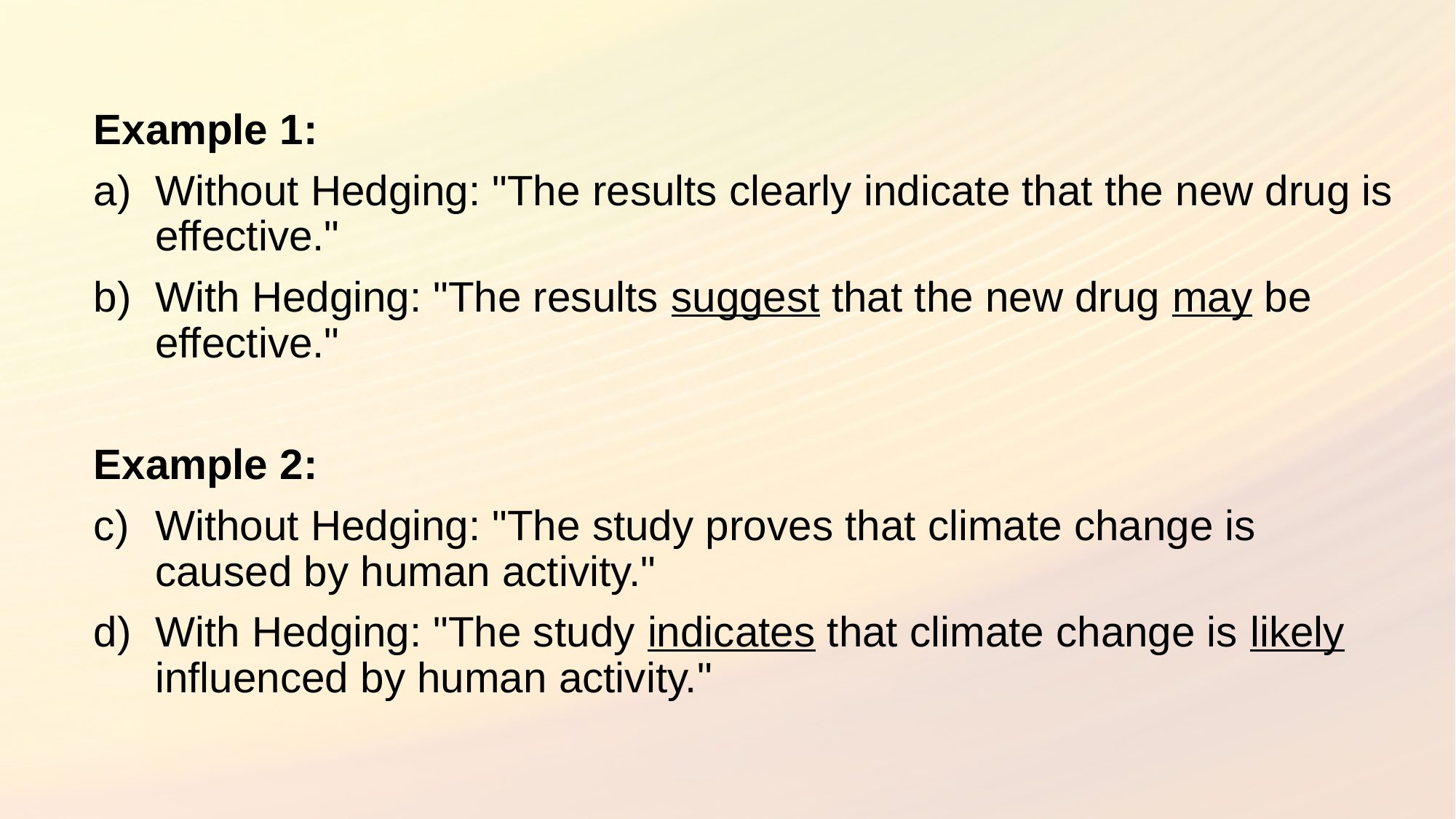

#
Example 1:
Without Hedging: "The results clearly indicate that the new drug is effective."
With Hedging: "The results suggest that the new drug may be effective."

Example 2:
Without Hedging: "The study proves that climate change is caused by human activity."
With Hedging: "The study indicates that climate change is likely influenced by human activity."